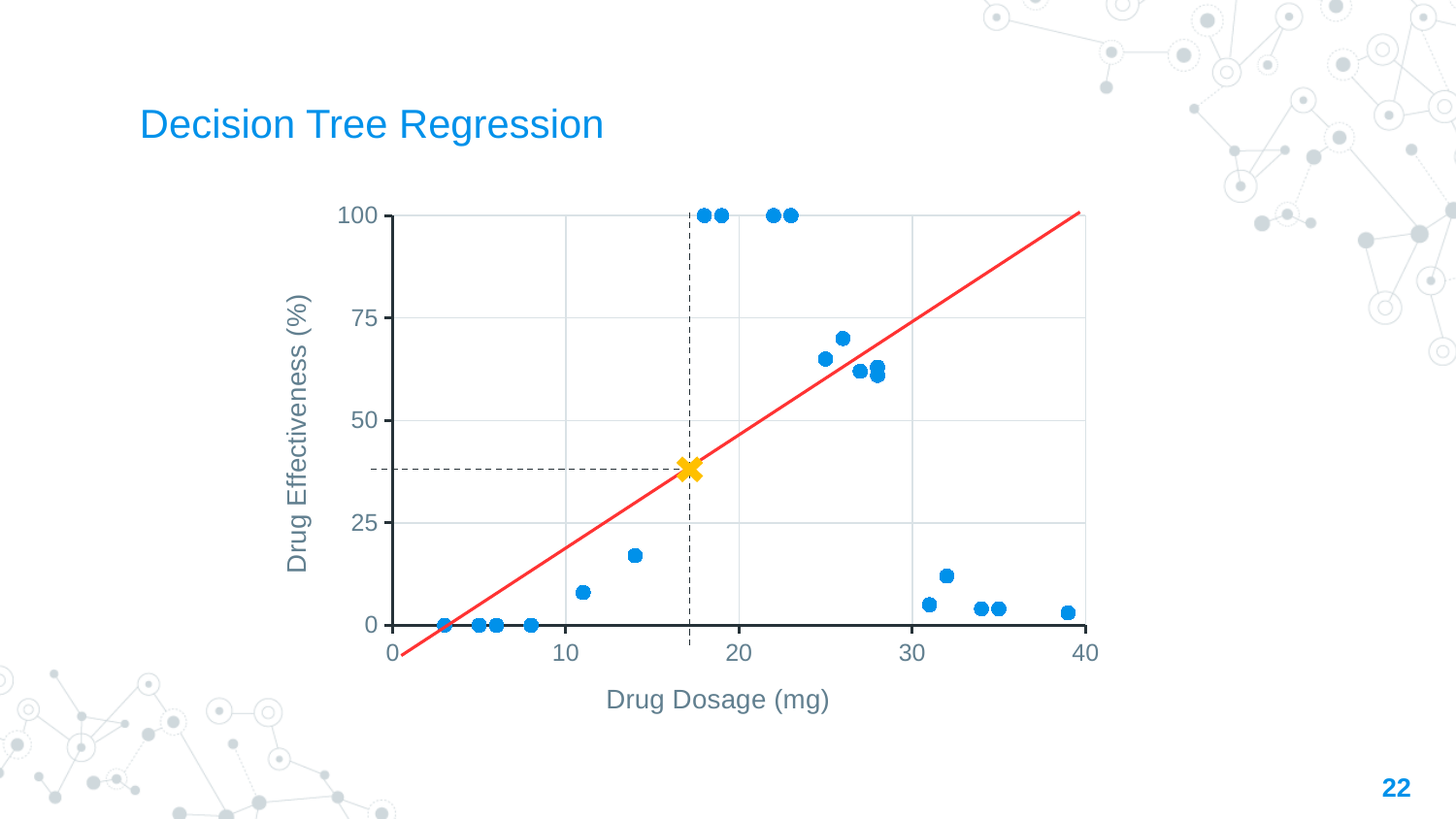

# Decision Tree Regression

### Chart

| Category | Drug Effectiveness (%) |
|---|---|
22